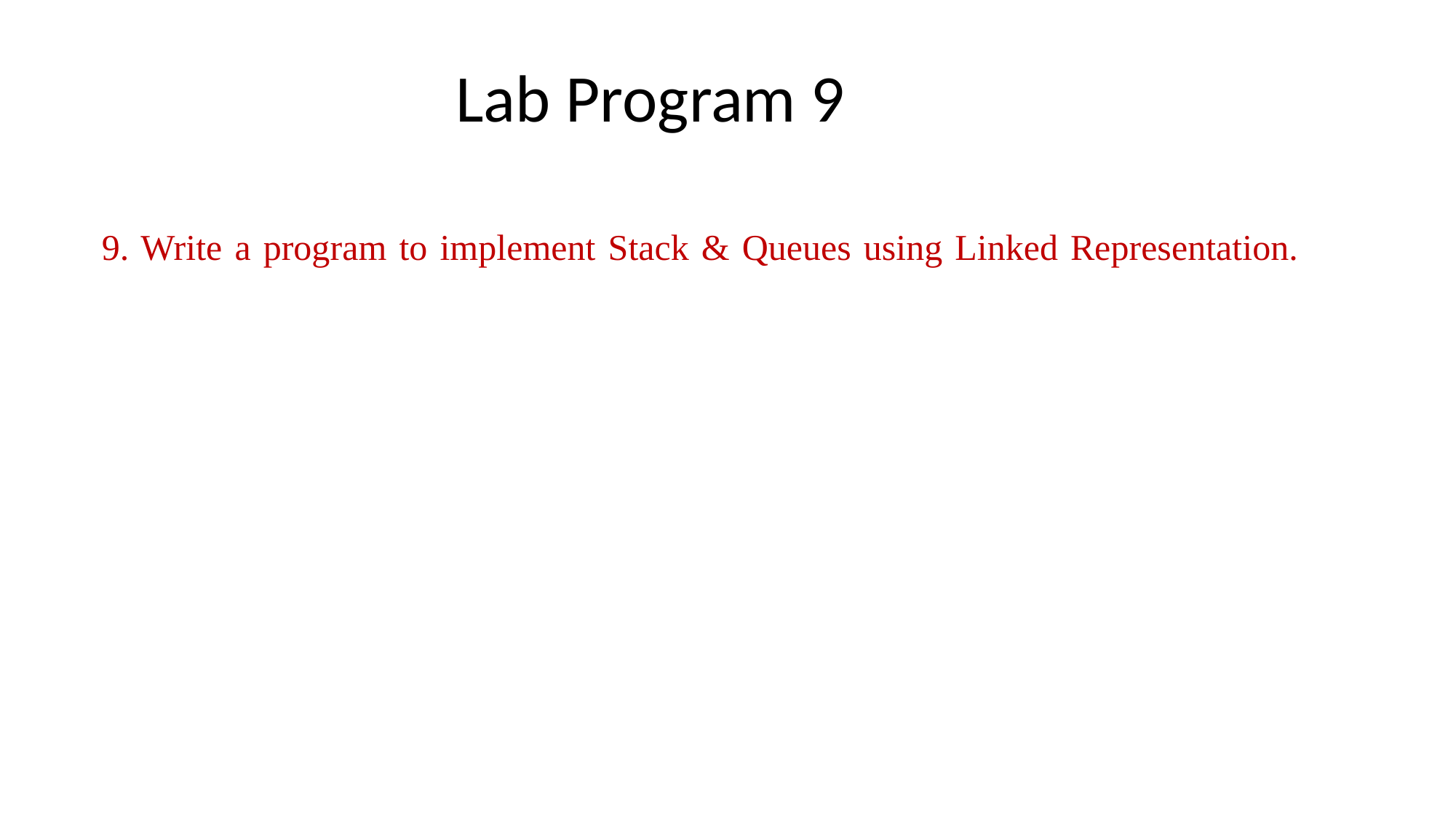

# Lab Program 9
9. Write a program to implement Stack & Queues using Linked Representation.